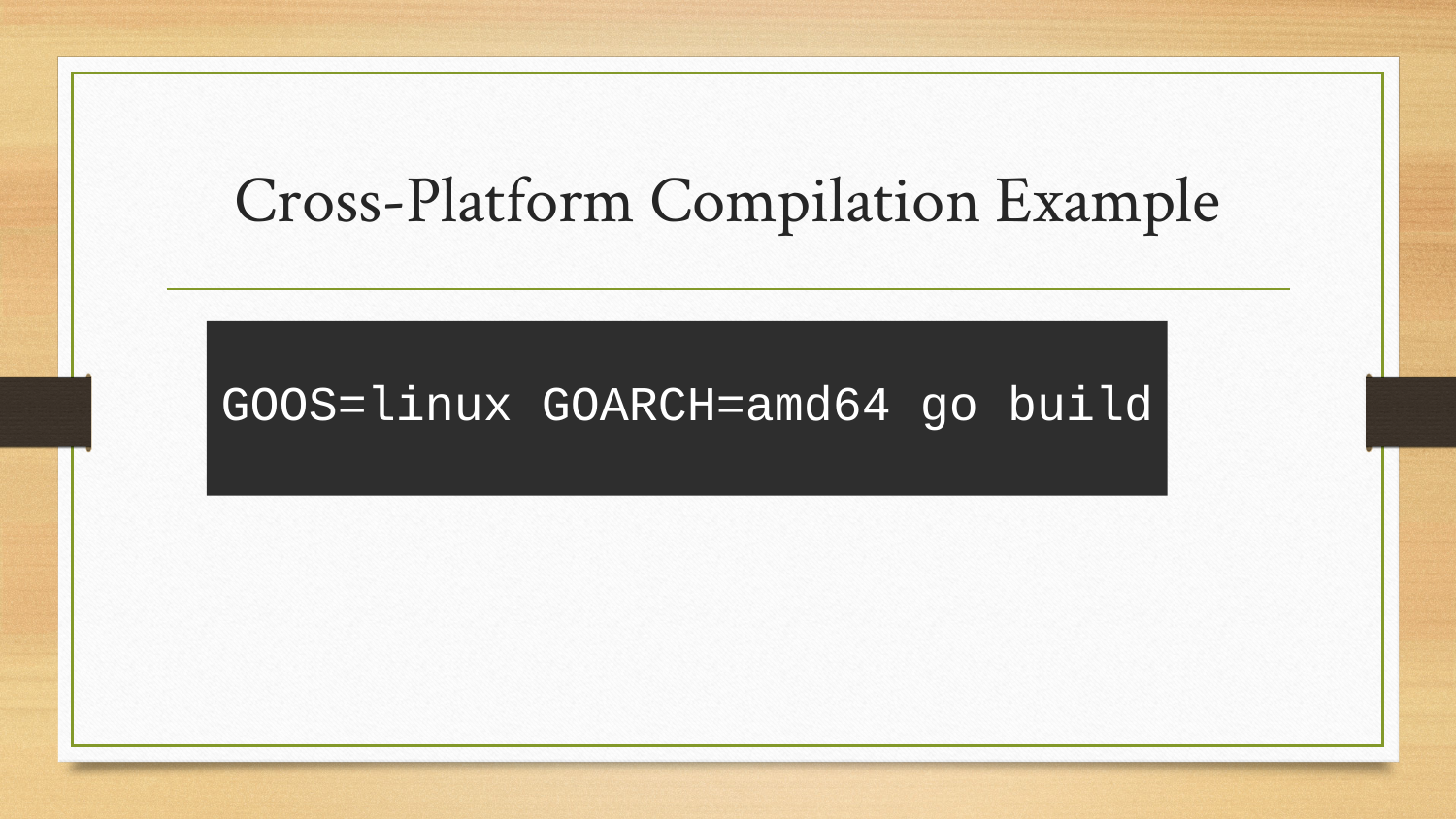

# Cross-Platform Compilation Example

GOOS=linux GOARCH=amd64 go build